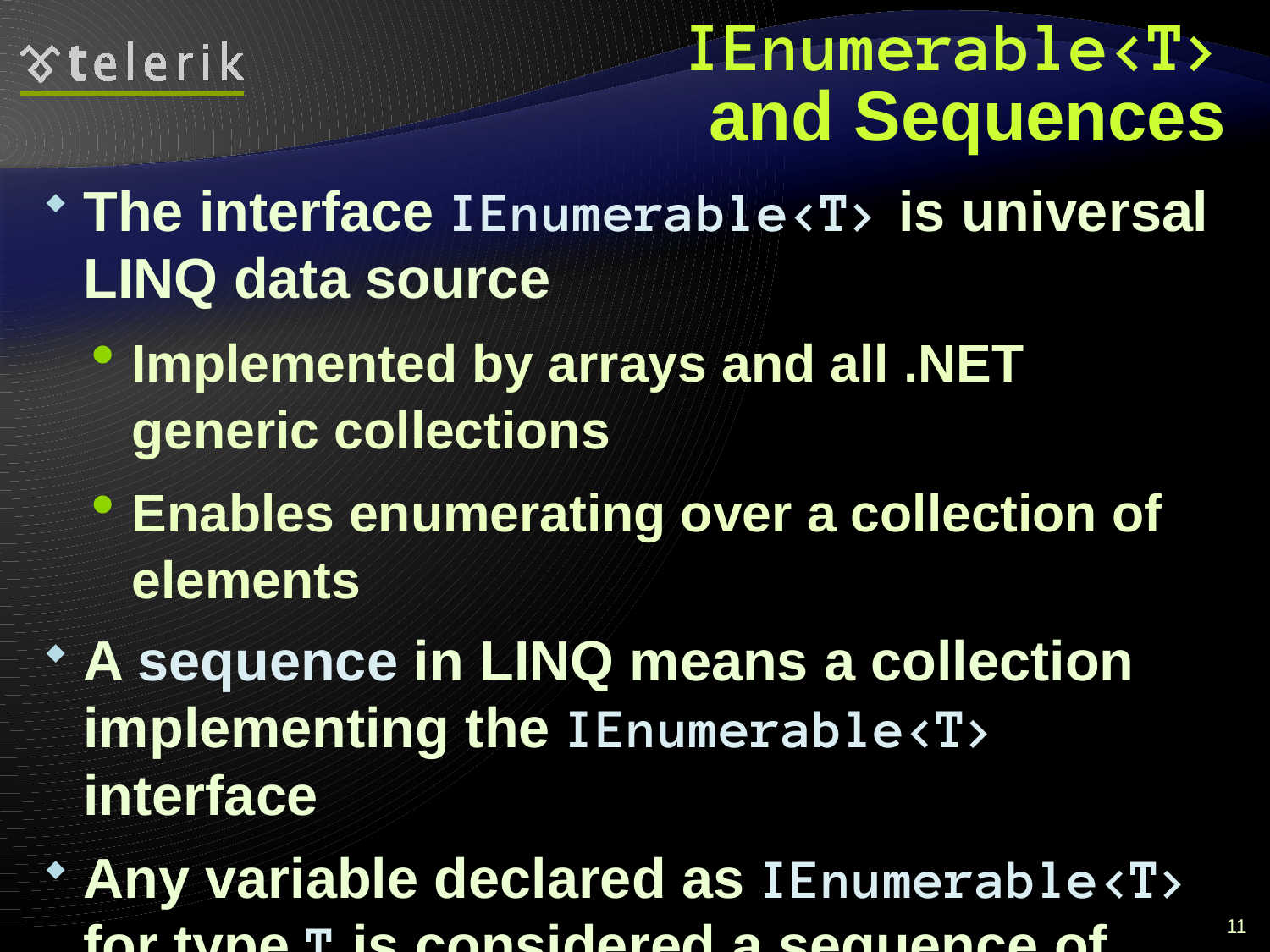

# IEnumerable<T> and Sequences
The interface IEnumerable<T> is universal LINQ data source
Implemented by arrays and all .NET generic collections
Enables enumerating over a collection of elements
A sequence in LINQ means a collection implementing the IEnumerable<T> interface
Any variable declared as IEnumerable<T> for type T is considered a sequence of type T
11